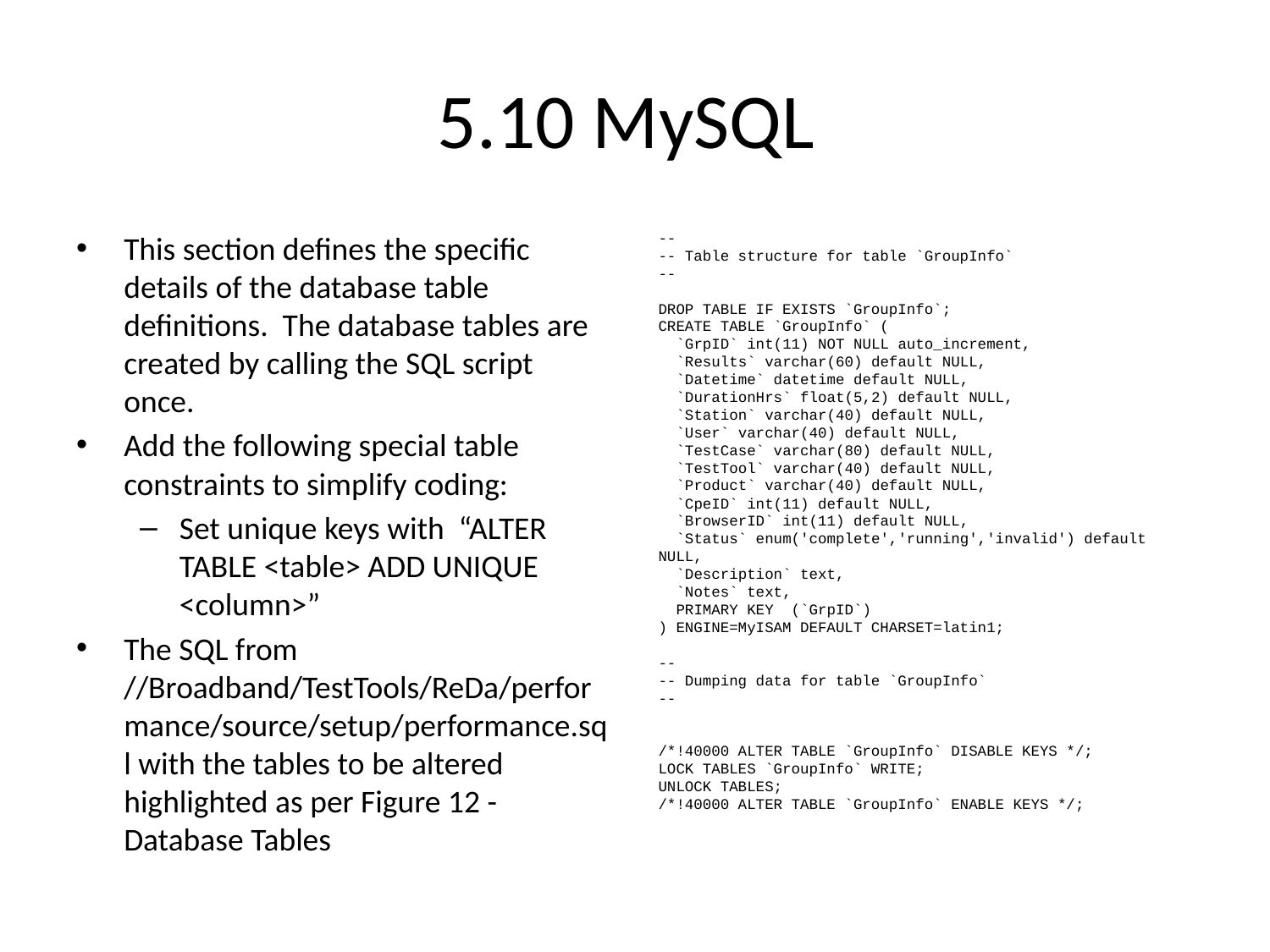

# 5.10 MySQL
This section defines the specific details of the database table definitions.  The database tables are created by calling the SQL script once.
Add the following special table constraints to simplify coding:
Set unique keys with  “ALTER TABLE <table> ADD UNIQUE <column>”
The SQL from //Broadband/TestTools/ReDa/performance/source/setup/performance.sql with the tables to be altered highlighted as per Figure 12 - Database Tables

--
-- Table structure for table `GroupInfo`
--

DROP TABLE IF EXISTS `GroupInfo`;
CREATE TABLE `GroupInfo` (
  `GrpID` int(11) NOT NULL auto_increment,
  `Results` varchar(60) default NULL,
  `Datetime` datetime default NULL,
  `DurationHrs` float(5,2) default NULL,
  `Station` varchar(40) default NULL,
  `User` varchar(40) default NULL,
  `TestCase` varchar(80) default NULL,
  `TestTool` varchar(40) default NULL,
  `Product` varchar(40) default NULL,
  `CpeID` int(11) default NULL,
  `BrowserID` int(11) default NULL,
  `Status` enum('complete','running','invalid') default NULL,
  `Description` text,
  `Notes` text,
  PRIMARY KEY  (`GrpID`)
) ENGINE=MyISAM DEFAULT CHARSET=latin1;

--
-- Dumping data for table `GroupInfo`
--

/*!40000 ALTER TABLE `GroupInfo` DISABLE KEYS */;
LOCK TABLES `GroupInfo` WRITE;
UNLOCK TABLES;
/*!40000 ALTER TABLE `GroupInfo` ENABLE KEYS */;